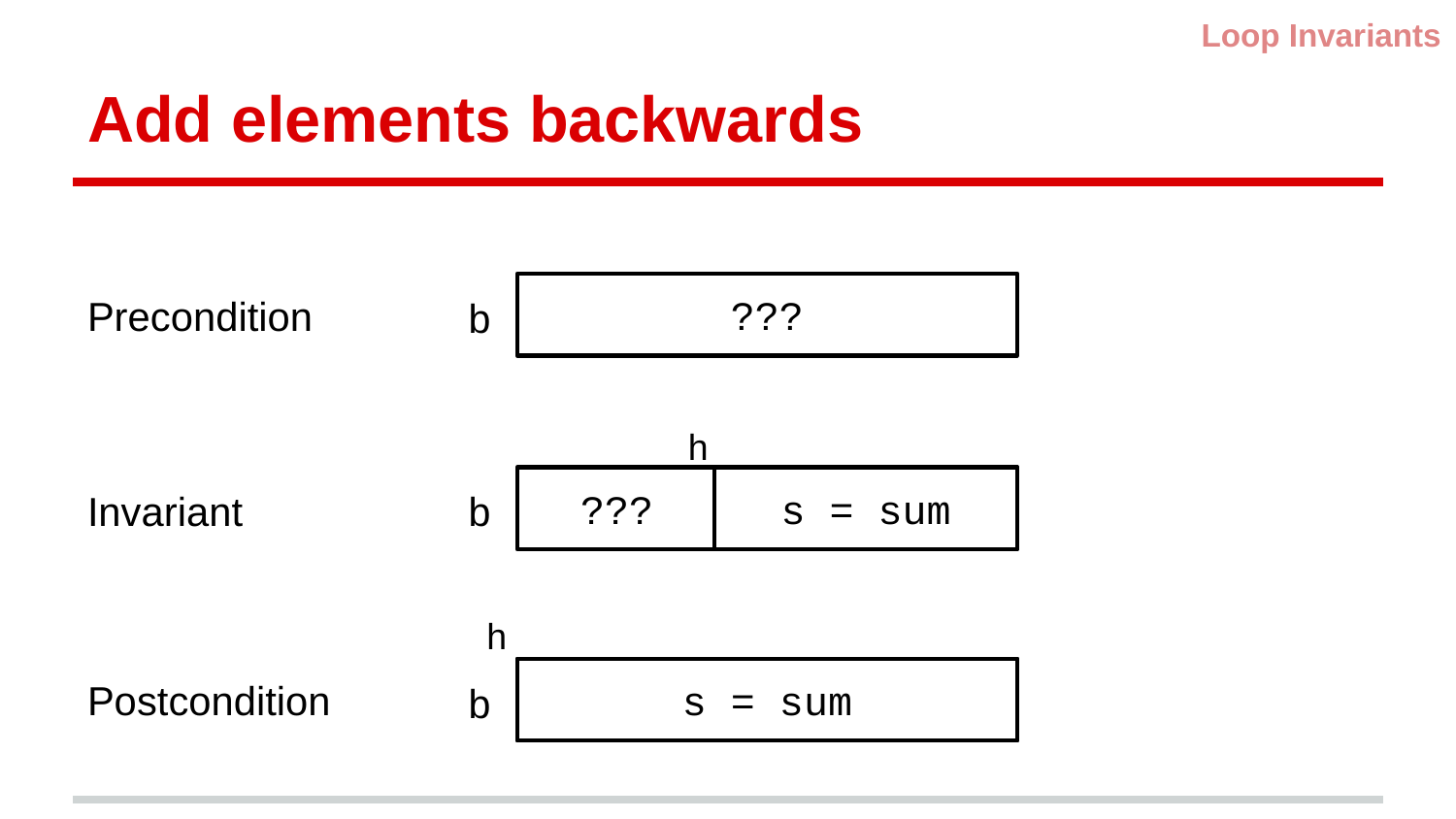

Loop Invariants
# Add elements backwards
Precondition
???
b
h
Invariant
  ???
s = sum
b
h
Postcondition
s = sum

b